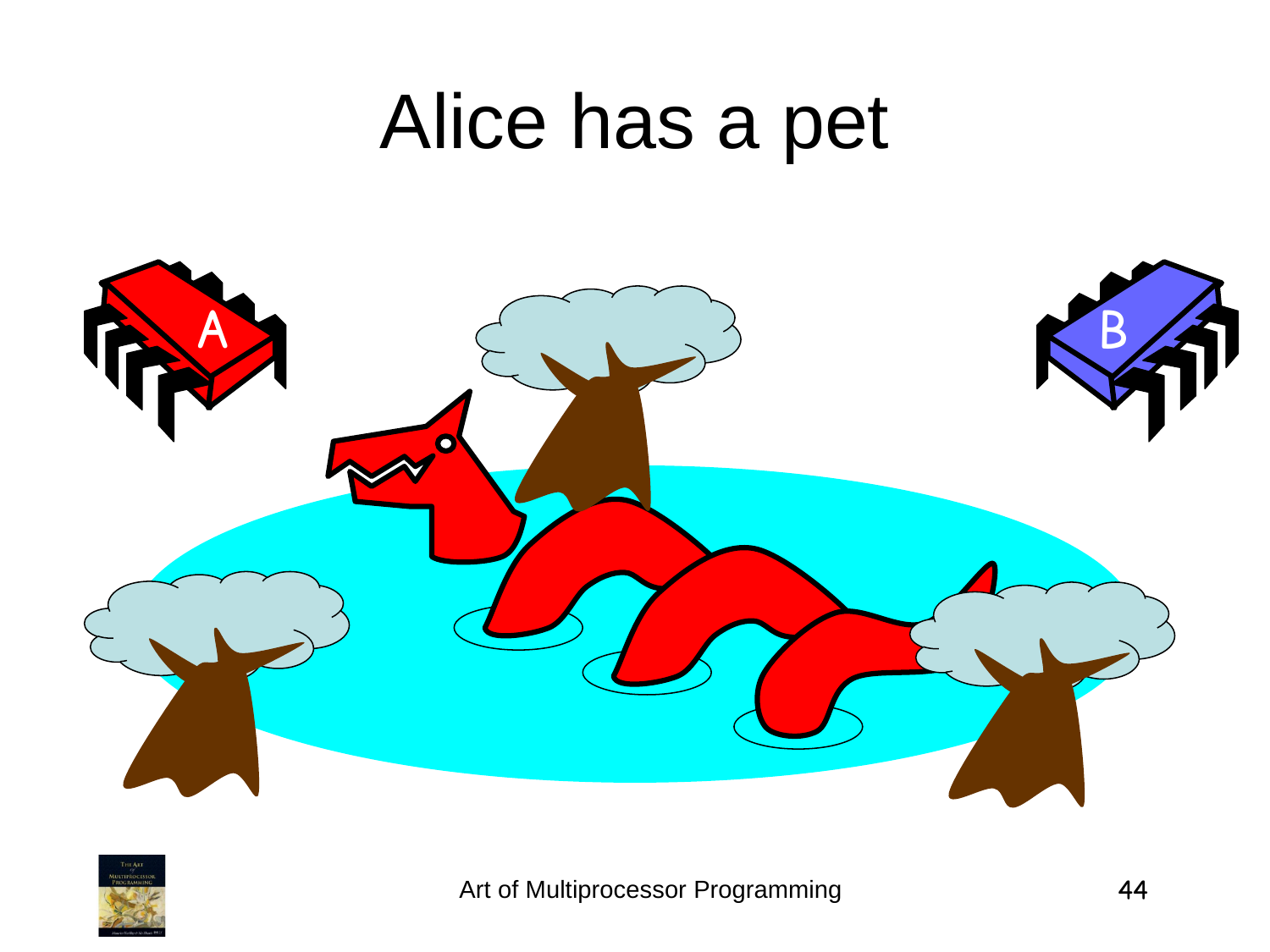

Alice has a pet

A
B

Art of Multiprocessor Programming
44